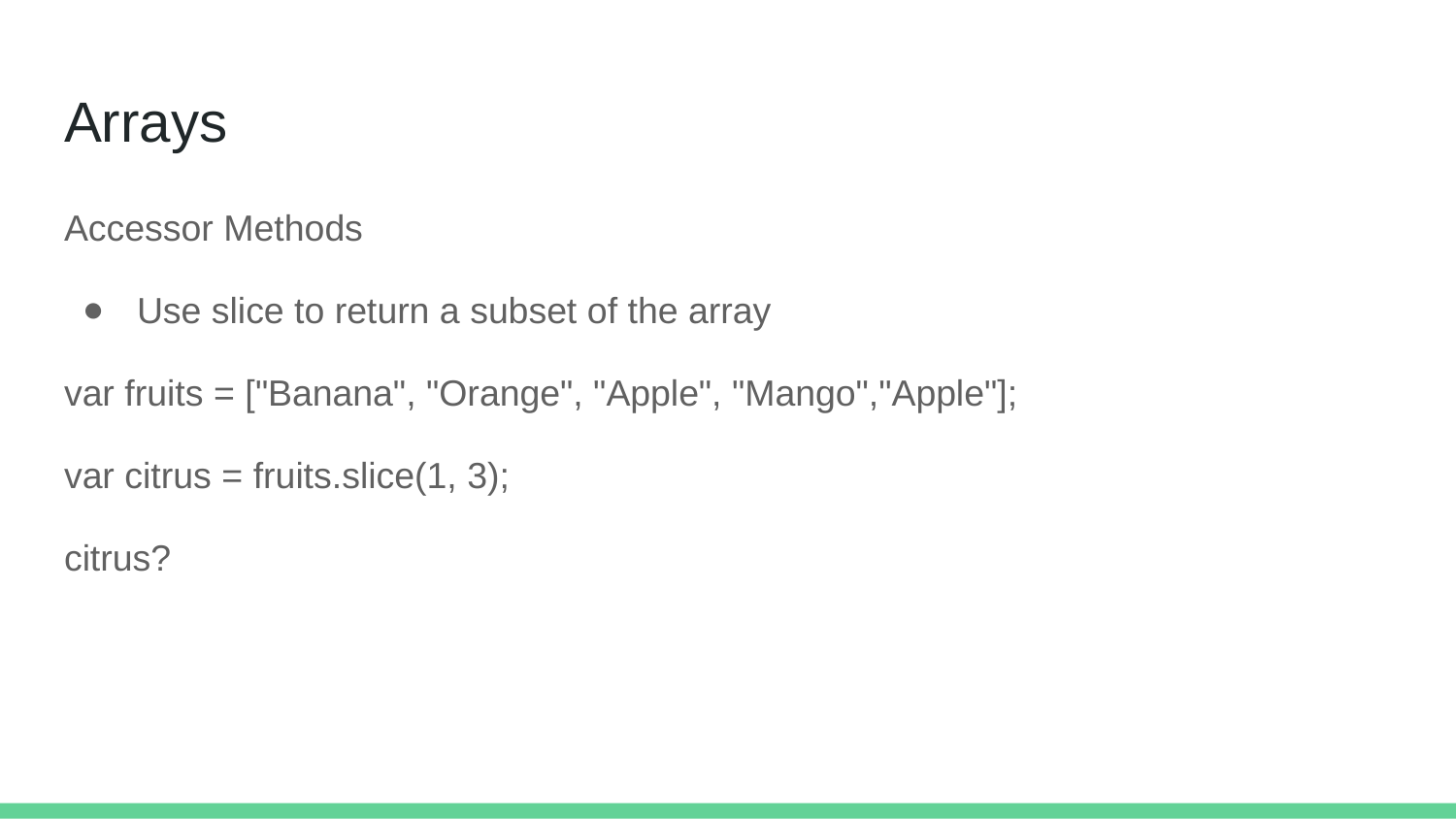

# Arrays
Accessor Methods
Use slice to return a subset of the array
var fruits = ["Banana", "Orange", "Apple", "Mango","Apple"];
var citrus = fruits.slice(1, 3);
citrus?